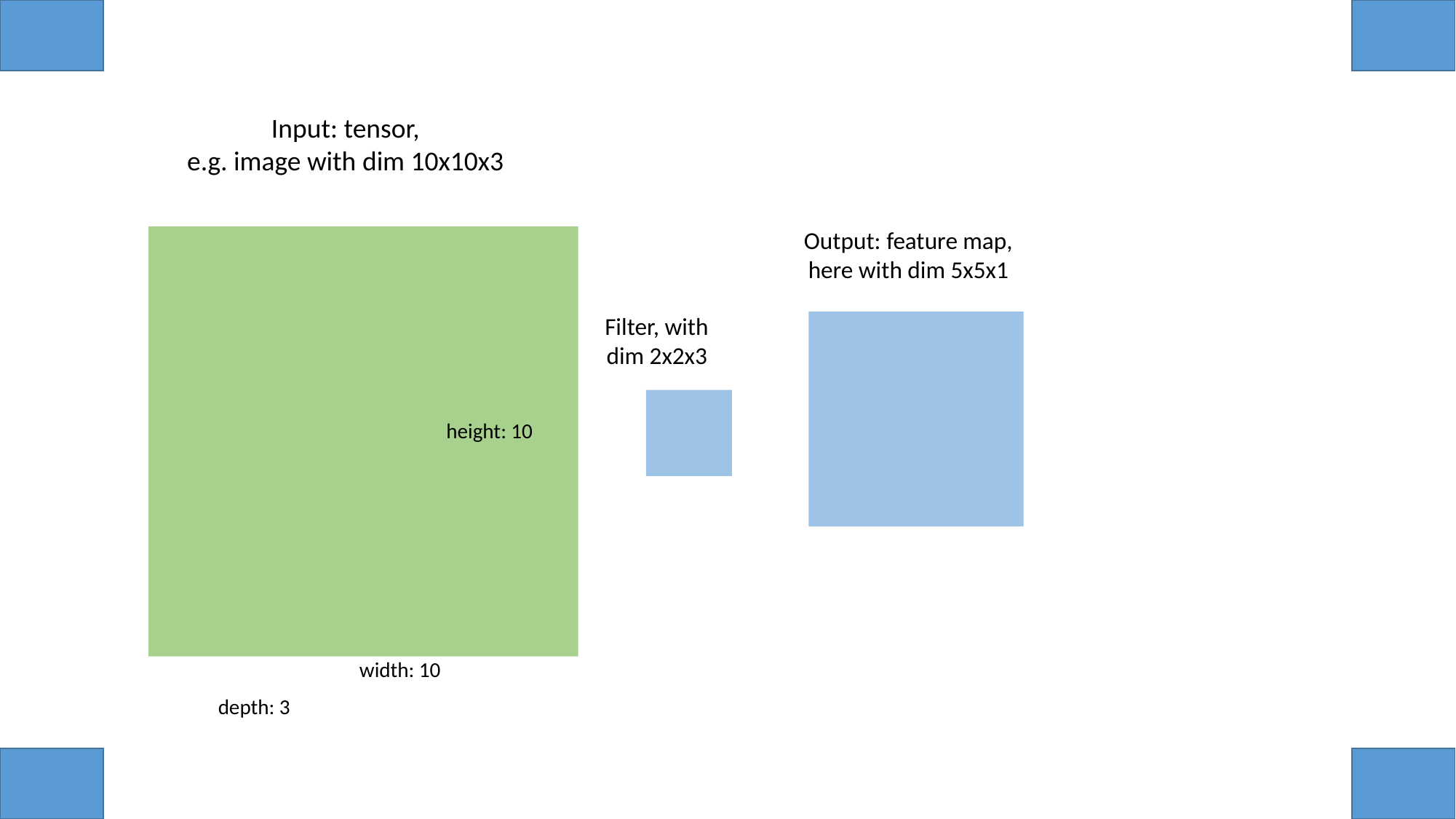

Input: tensor,
e.g. image with dim 10x10x3
Output: feature map,
here with dim 5x5x1

Filter, with
dim 2x2x3

height: 10
width: 10
depth: 3